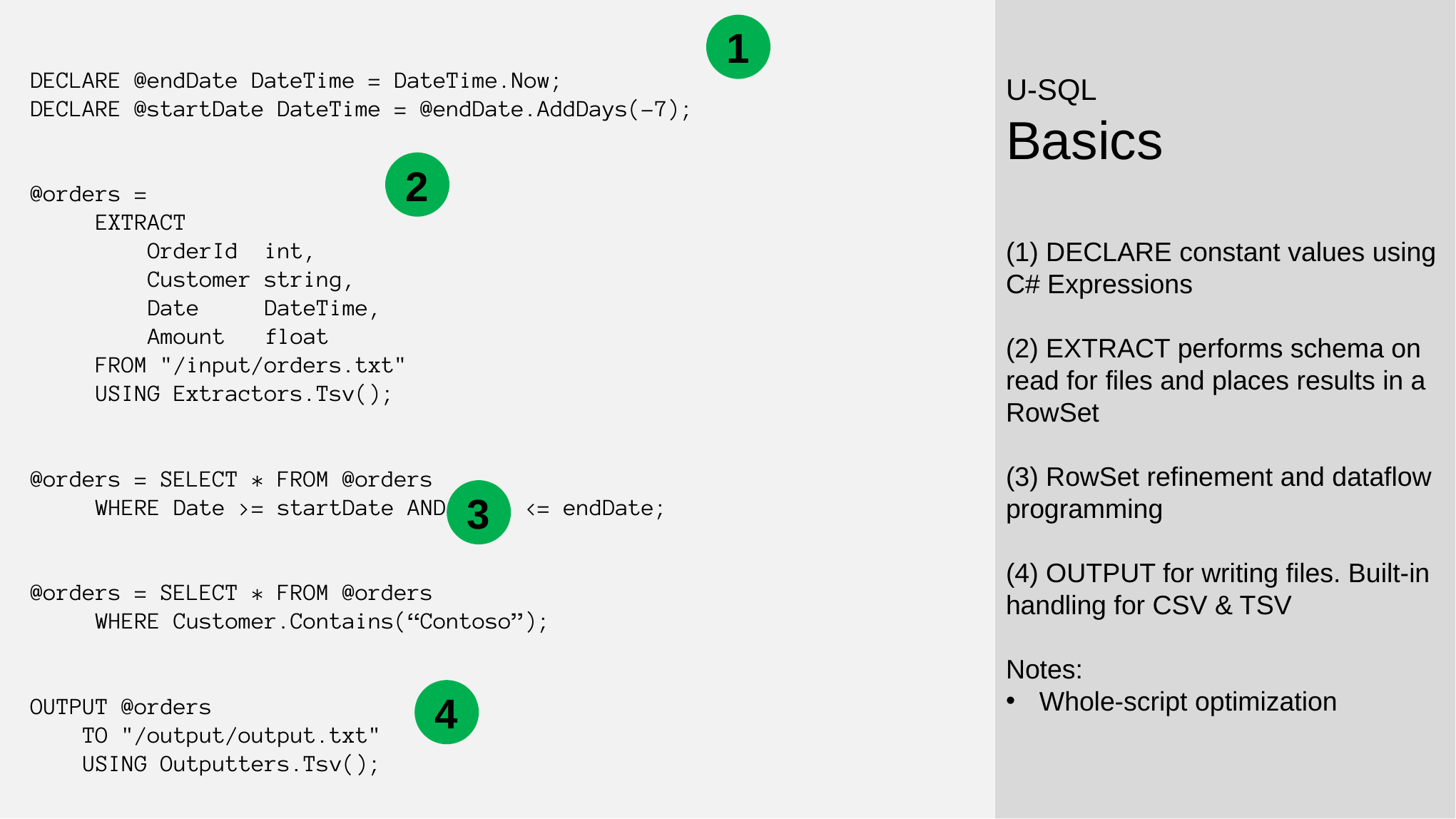

U-SQL
Basics

(1) DECLARE constant values using C# Expressions

(2) EXTRACT performs schema on read for files and places results in a RowSet

(3) RowSet refinement and dataflow programming

(4) OUTPUT for writing files. Built-in handling for CSV & TSV

Notes:
Whole-script optimization

1
DECLARE @endDate DateTime = DateTime.Now;
DECLARE @startDate DateTime = @endDate.AddDays(-7);

@orders =
     EXTRACT
         OrderId  int,
         Customer string,
         Date     DateTime,
         Amount   float
     FROM "/input/orders.txt"
     USING Extractors.Tsv();

@orders = SELECT * FROM @orders
     WHERE Date >= startDate AND Date <= endDate;

@orders = SELECT * FROM @orders
     WHERE Customer.Contains(“Contoso”);

OUTPUT @orders
    TO "/output/output.txt"
    USING Outputters.Tsv();

2
3
4